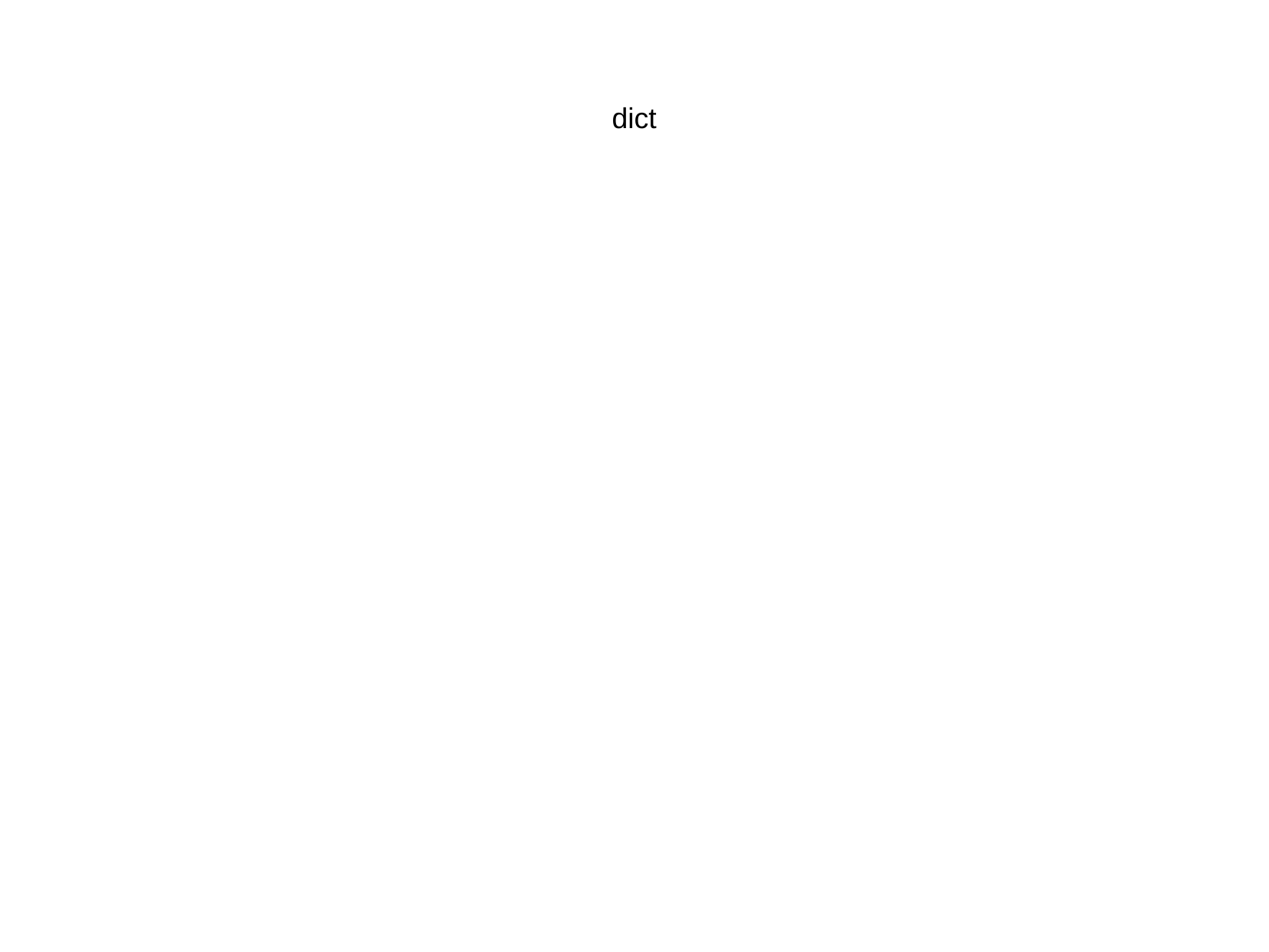

dict
>>> a = dict()
>>> b = {1: "a", 2: "b"}
>>> b.keys()
[1, 2]
>>> a[_[0]] = b[2]
>>> a
{1: 'b'}
>>> a.update({True: False, False: True})